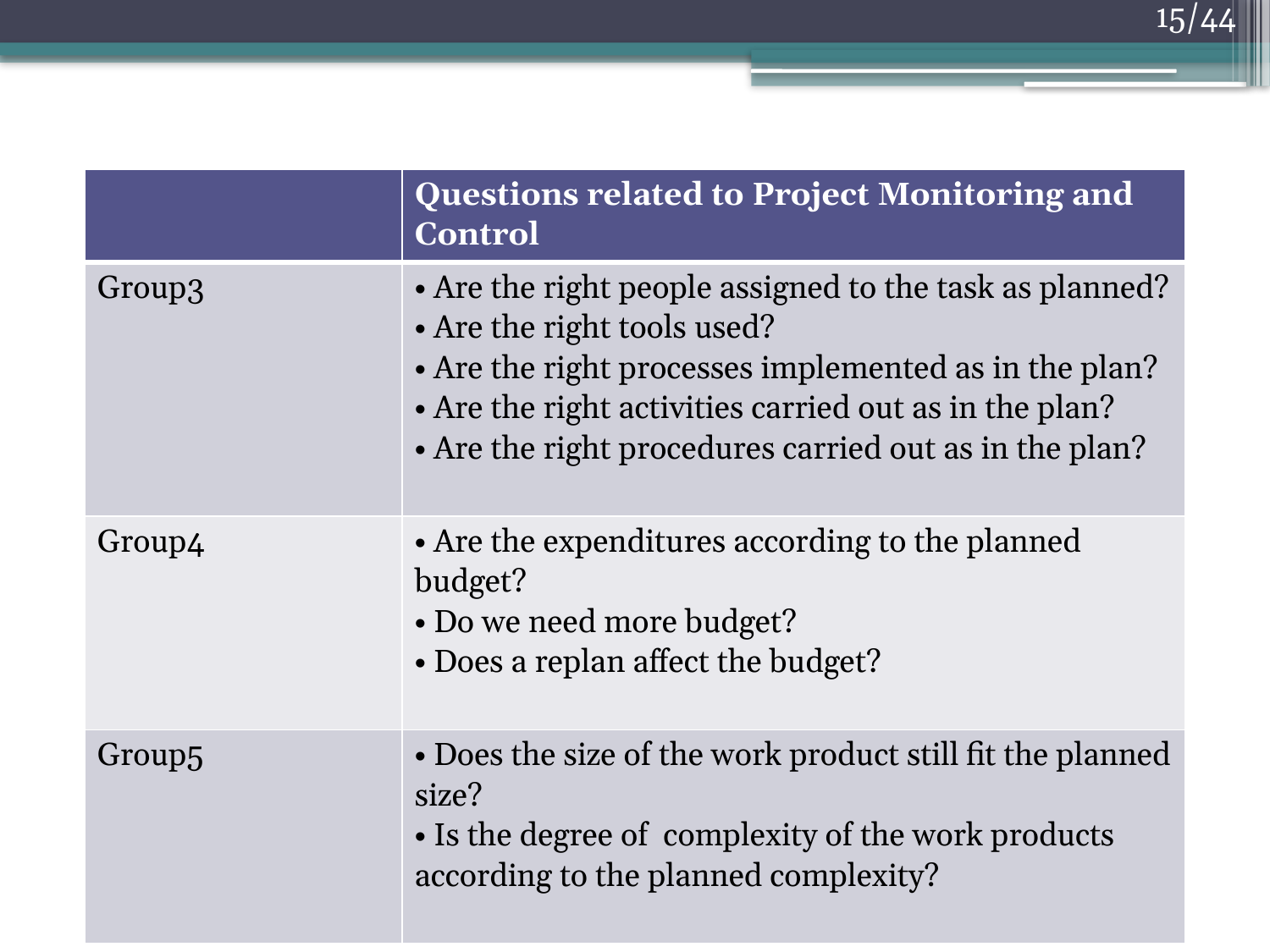

|  | Questions related to Project Monitoring and Control |
| --- | --- |
| Group3 | Are the right people assigned to the task as planned? Are the right tools used? Are the right processes implemented as in the plan? Are the right activities carried out as in the plan? Are the right procedures carried out as in the plan? |
| Group4 | Are the expenditures according to the planned budget? Do we need more budget? Does a replan affect the budget? |
| Group5 | Does the size of the work product still fit the planned size? Is the degree of complexity of the work products according to the planned complexity? |